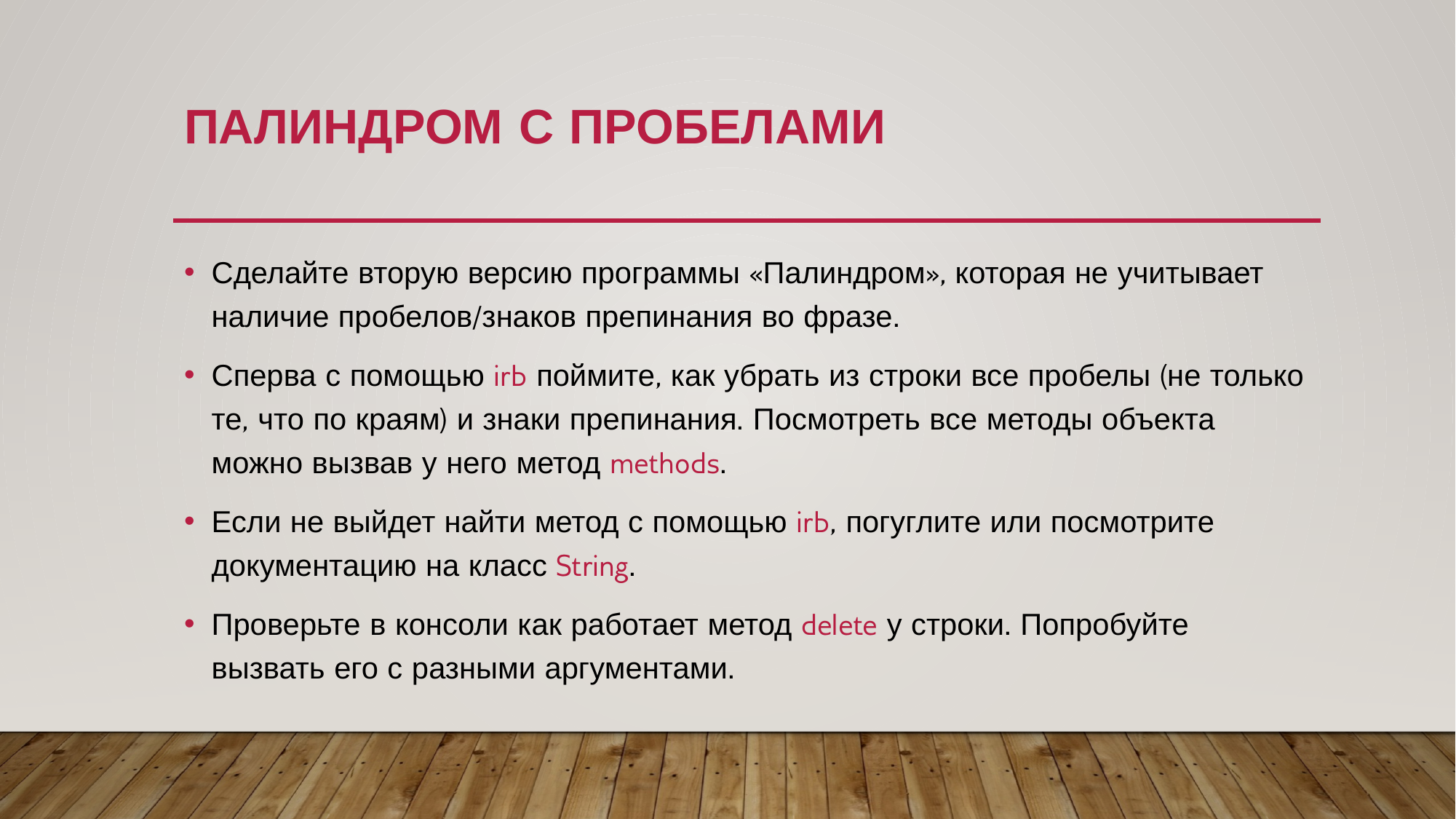

# Палиндром с пробелами
Сделайте вторую версию программы «Палиндром», которая не учитывает наличие пробелов/знаков препинания во фразе.
Сперва с помощью irb поймите, как убрать из строки все пробелы (не только те, что по краям) и знаки препинания. Посмотреть все методы объекта можно вызвав у него метод methods.
Если не выйдет найти метод с помощью irb, погуглите или посмотрите документацию на класс String.
Проверьте в консоли как работает метод delete у строки. Попробуйте вызвать его с разными аргументами.